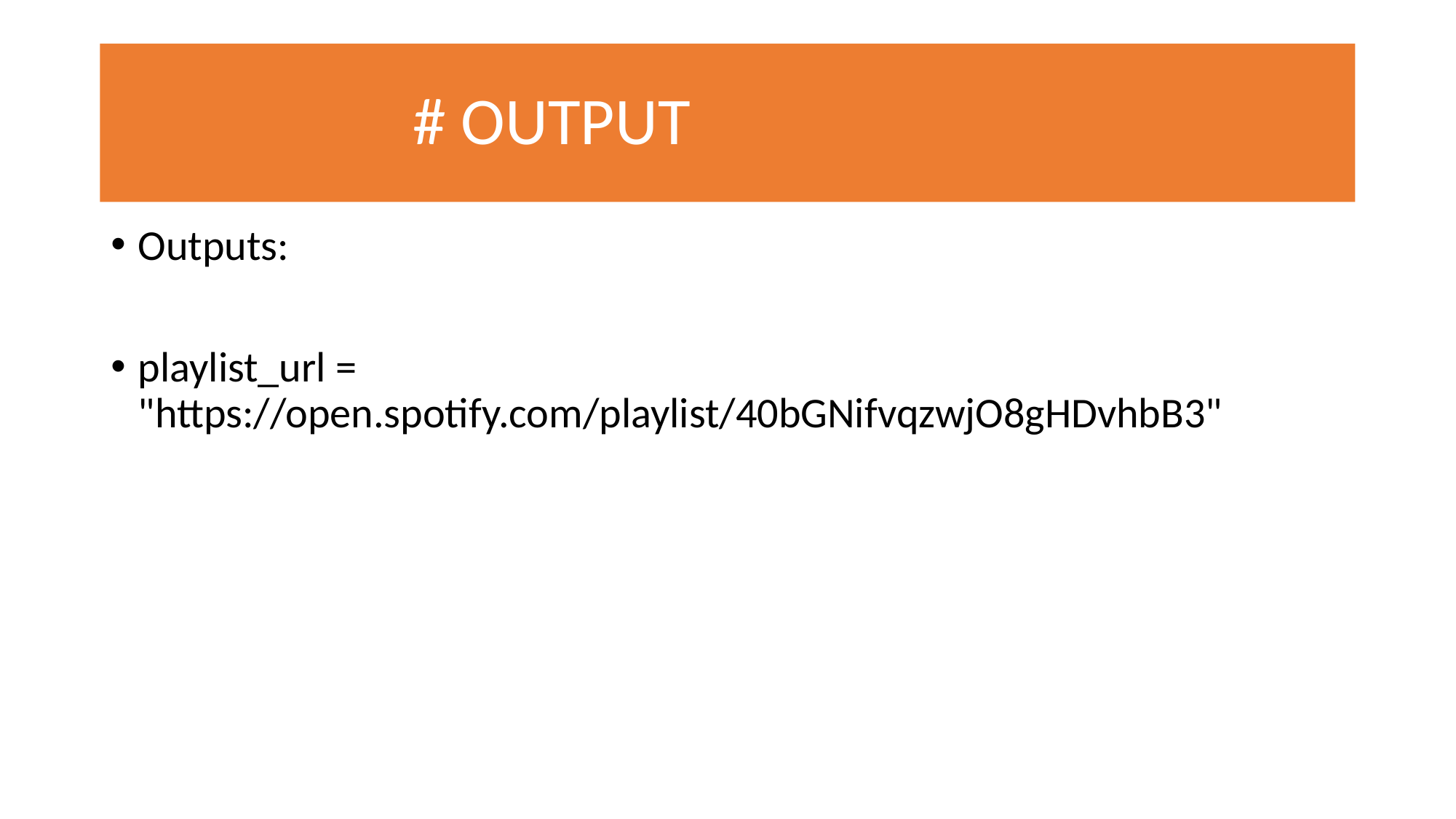

# # OUTPUT
Outputs:

playlist_url = "https://open.spotify.com/playlist/40bGNifvqzwjO8gHDvhbB3"